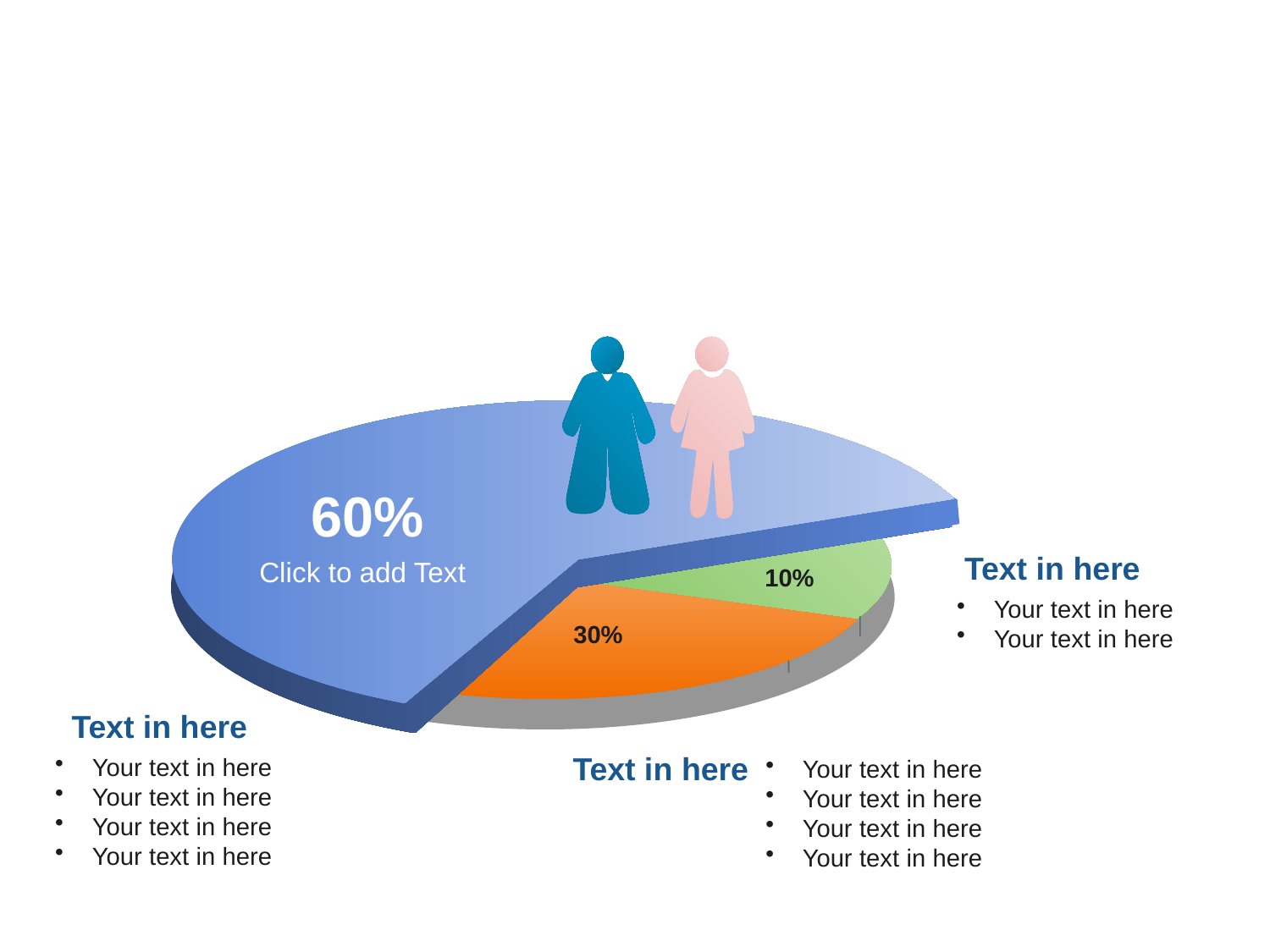

Click to edit title style

60%
Text in here
Click to add Text
10%

 Your text in here
 Your text in here
30%

Text in here
Text in here
 Your text in here
 Your text in here
 Your text in here
 Your text in here
 Your text in here
 Your text in here
 Your text in here
 Your text in here